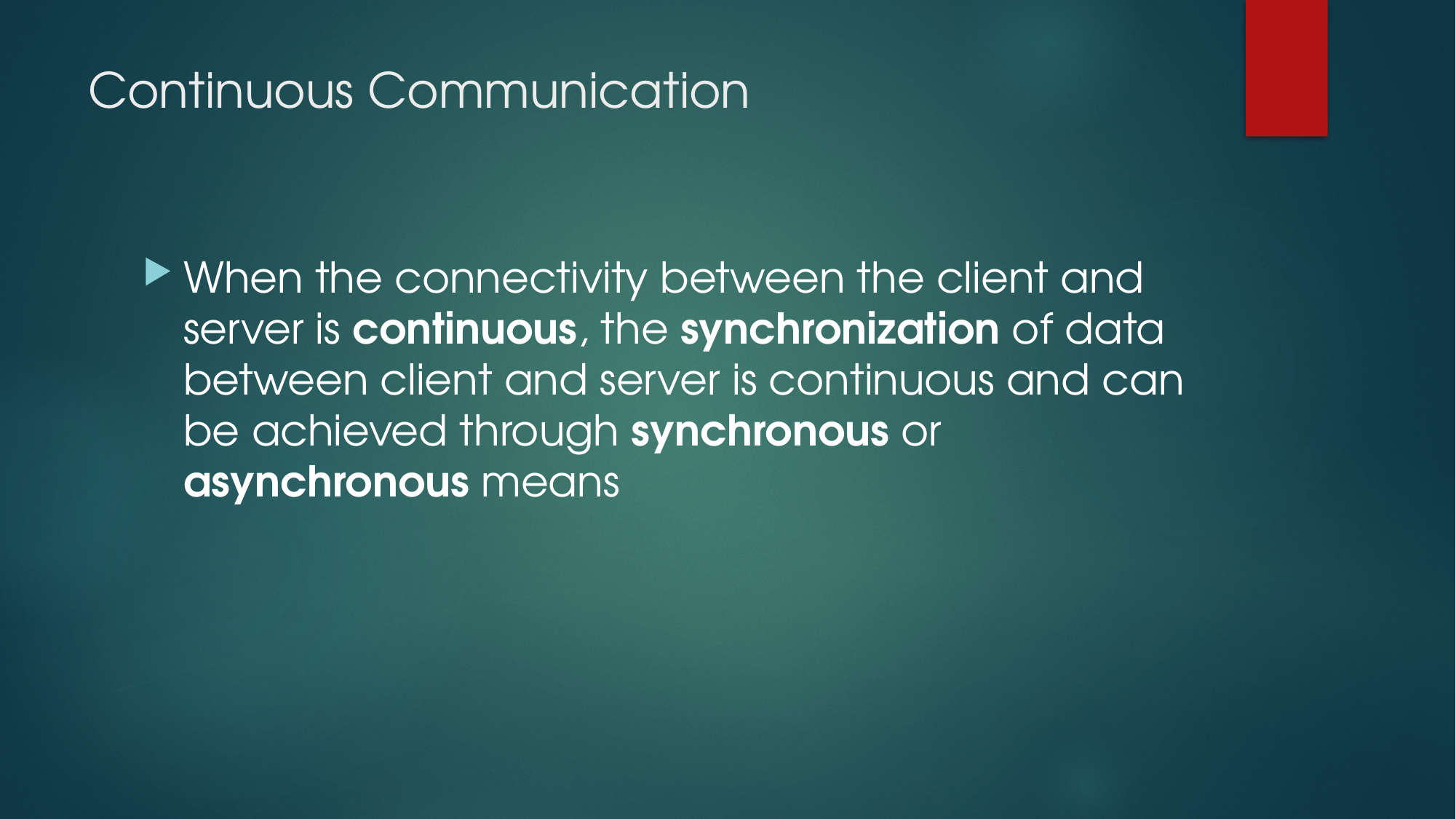

# Continuous Communication
When the connectivity between the client and server is continuous, the synchronization of data between client and server is continuous and can be achieved through synchronous or asynchronous means